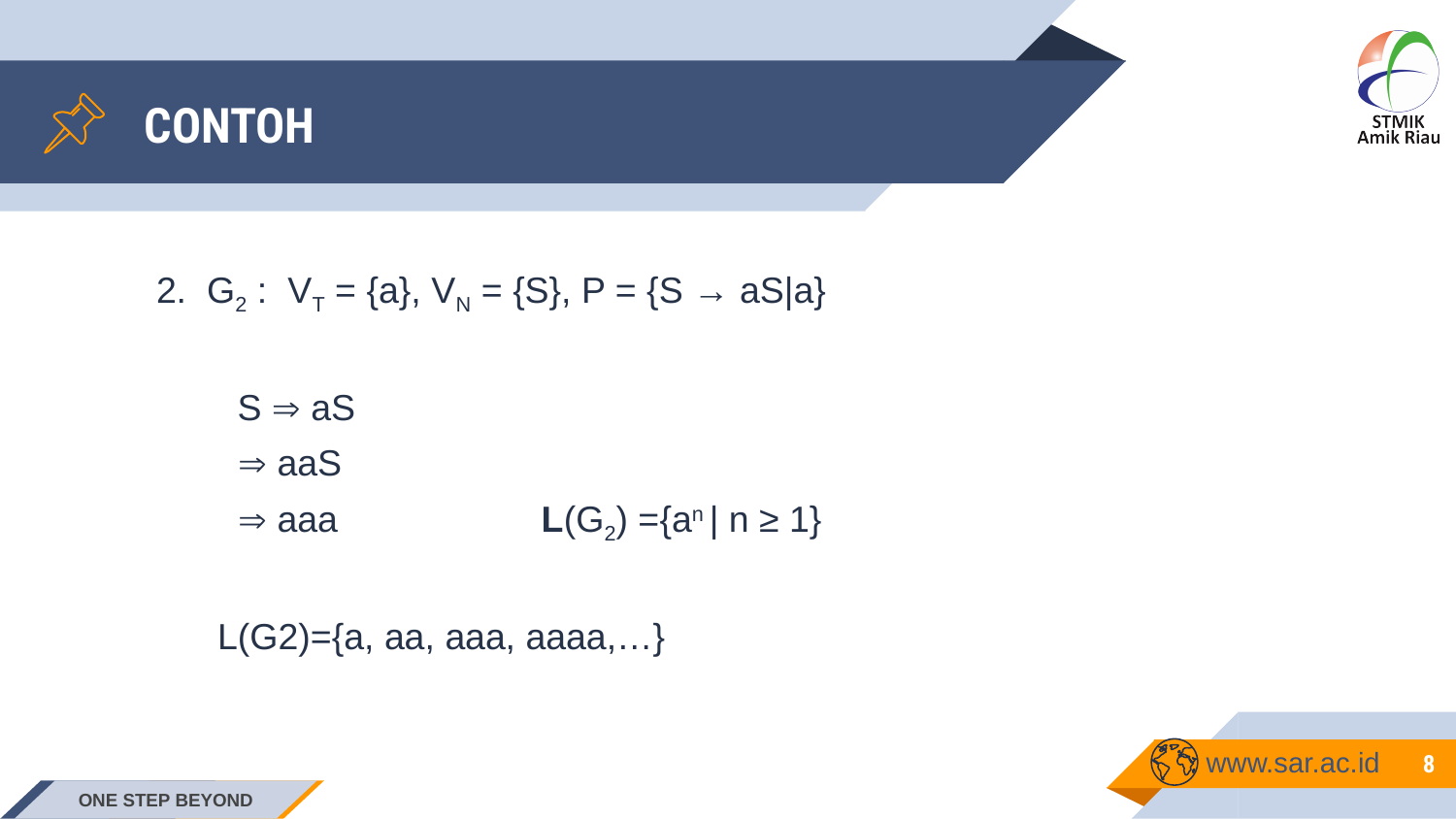

# CONTOH

2.  G2 :  VT = {a}, VN = {S}, P = {S → aS|a}

	  S ⇒ aS
        ⇒ aaS
        ⇒ aaa                    L(G2) ={an | n ≥ 1}

      L(G2)={a, aa, aaa, aaaa,…}
8